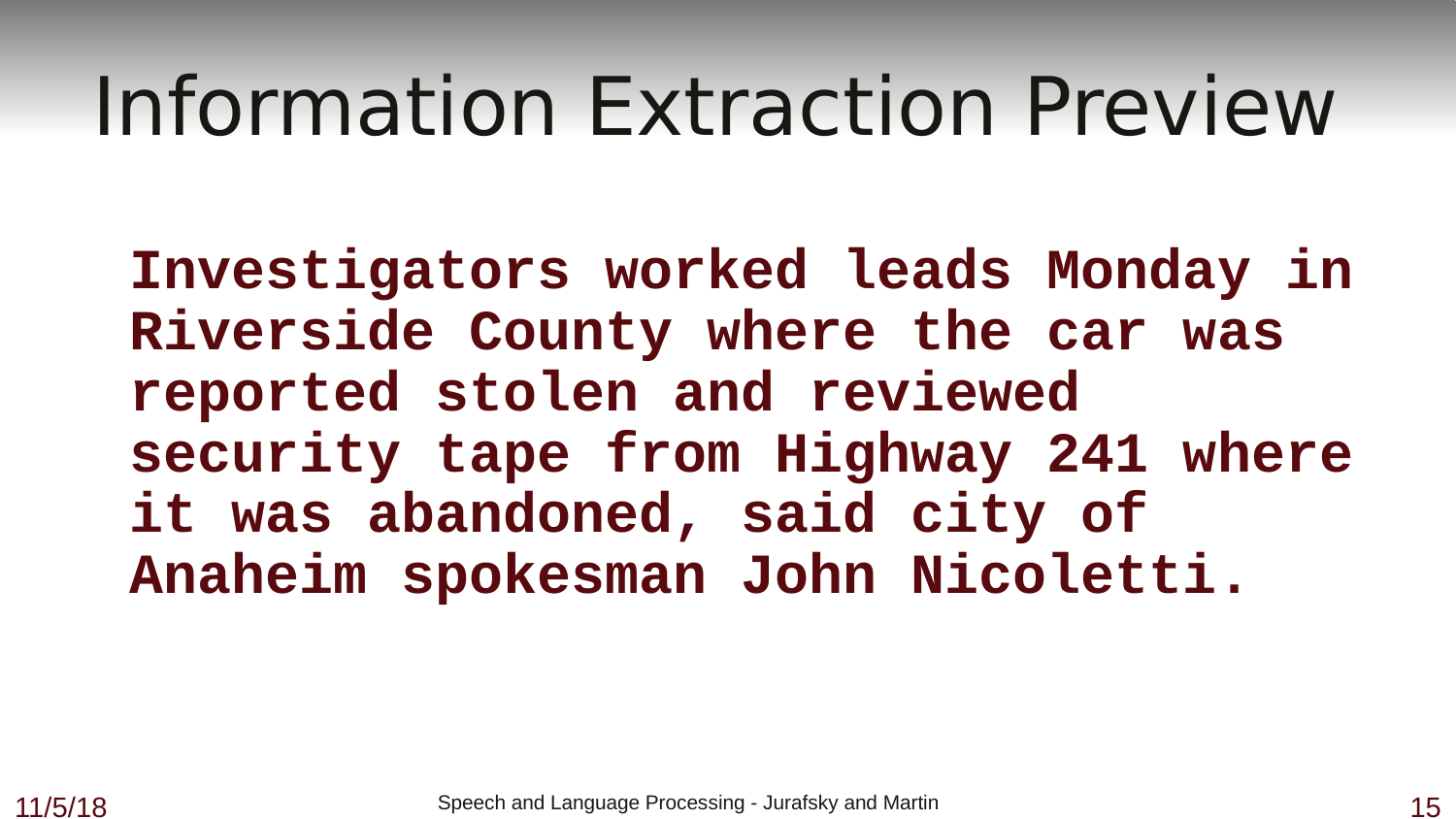

# Information Extraction Preview
	Investigators worked leads Monday in Riverside County where the car was reported stolen and reviewed security tape from Highway 241 where it was abandoned, said city of Anaheim spokesman John Nicoletti.
11/5/18
                                         Speech and Language Processing - Jurafsky and Martin
15